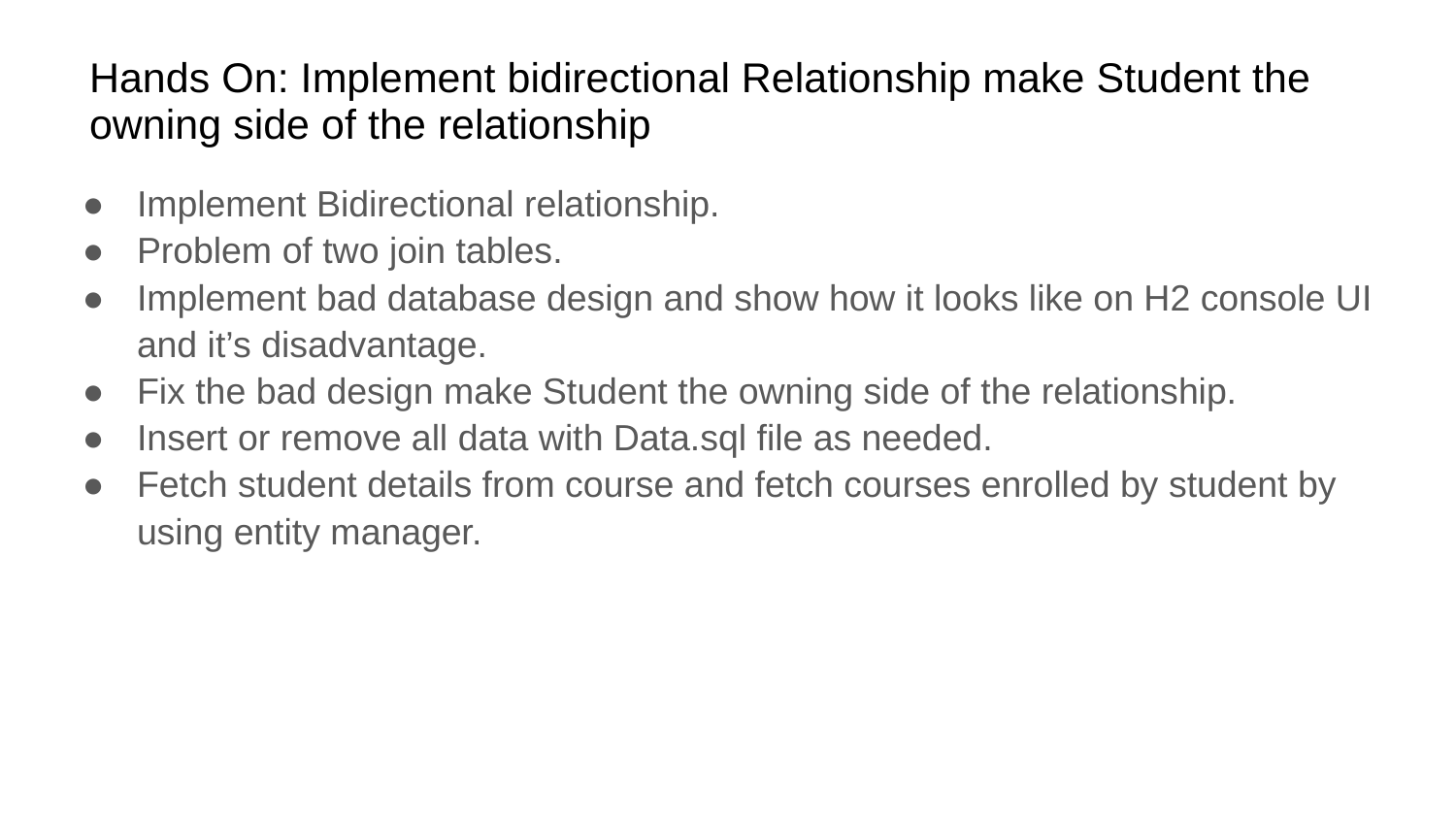

# Hands On: Implement bidirectional Relationship make Student the owning side of the relationship
Implement Bidirectional relationship.
Problem of two join tables.
Implement bad database design and show how it looks like on H2 console UI and it’s disadvantage.
Fix the bad design make Student the owning side of the relationship.
Insert or remove all data with Data.sql file as needed.
Fetch student details from course and fetch courses enrolled by student by using entity manager.